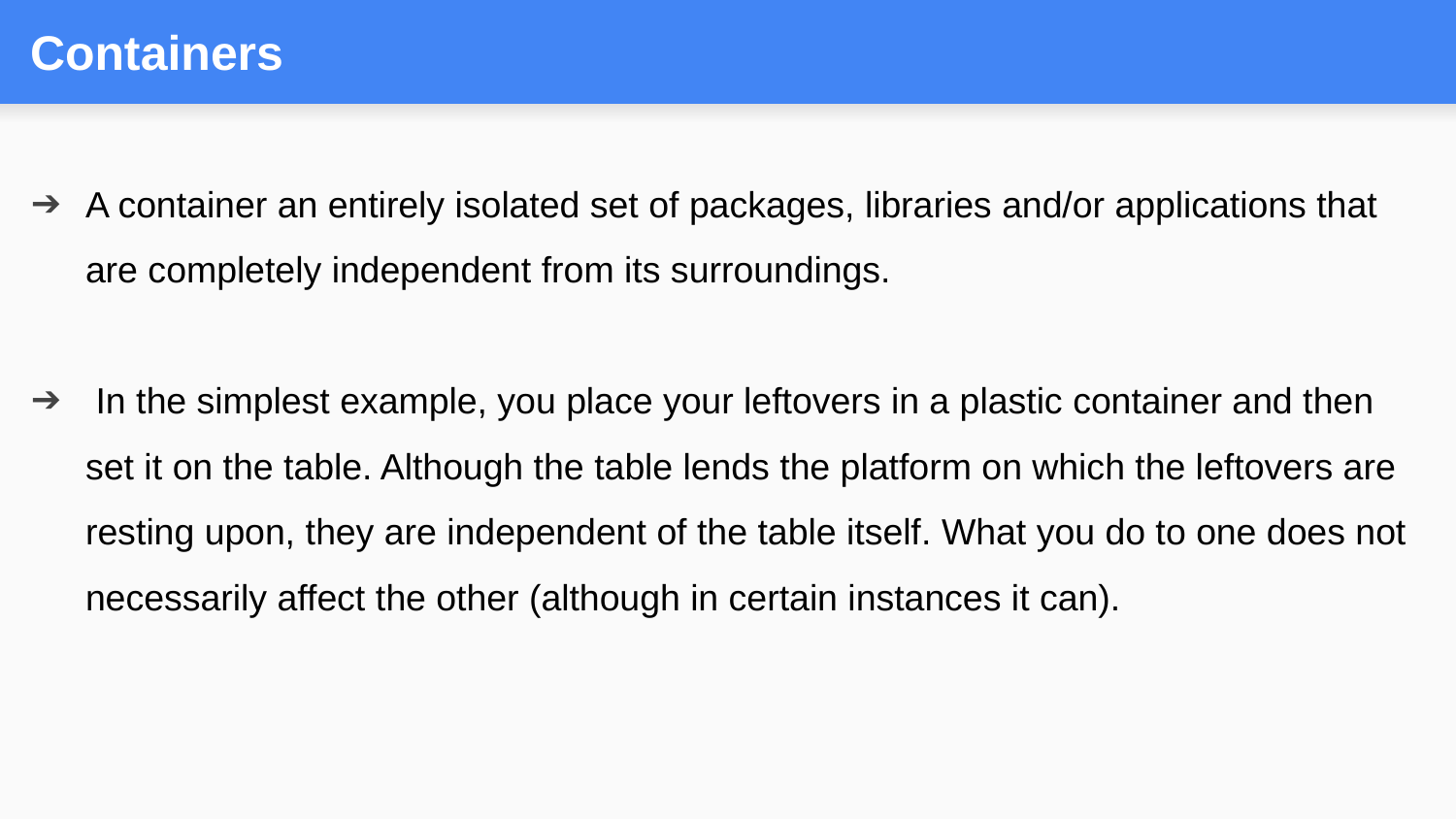

# Containers

A container an entirely isolated set of packages, libraries and/or applications that are completely independent from its surroundings.

 In the simplest example, you place your leftovers in a plastic container and then set it on the table. Although the table lends the platform on which the leftovers are resting upon, they are independent of the table itself. What you do to one does not necessarily affect the other (although in certain instances it can).